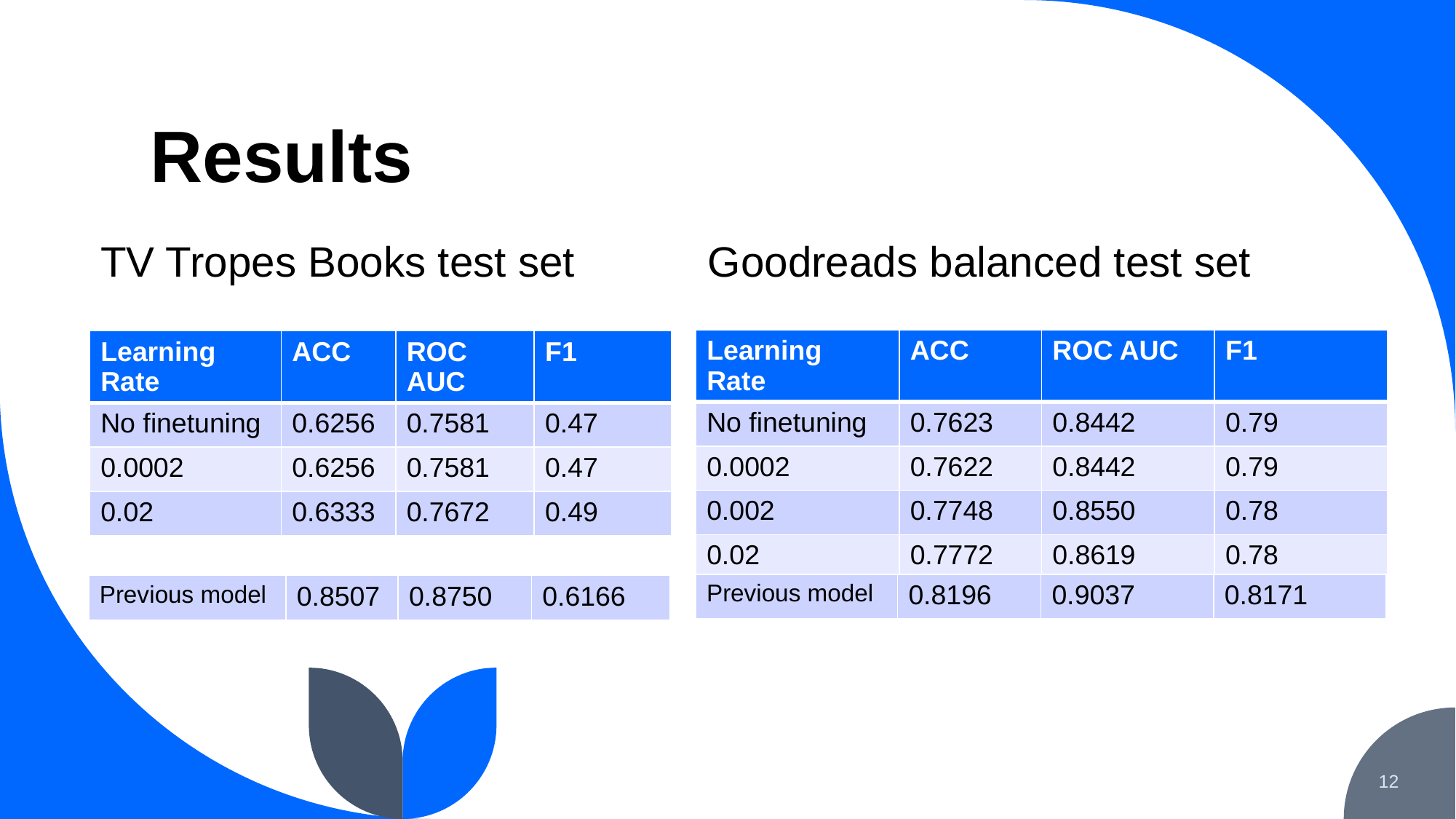

# Results
TV Tropes Books test set
Goodreads balanced test set
| Learning Rate | ACC | ROC AUC | F1 |
| --- | --- | --- | --- |
| No finetuning | 0.7623 | 0.8442 | 0.79 |
| 0.0002 | 0.7622 | 0.8442 | 0.79 |
| 0.002 | 0.7748 | 0.8550 | 0.78 |
| 0.02 | 0.7772 | 0.8619 | 0.78 |
| Learning Rate | ACC | ROC AUC | F1 |
| --- | --- | --- | --- |
| No finetuning | 0.6256 | 0.7581 | 0.47 |
| 0.0002 | 0.6256 | 0.7581 | 0.47 |
| 0.02 | 0.6333 | 0.7672 | 0.49 |
| Previous model | 0.8196 | 0.9037 | 0.8171 |
| --- | --- | --- | --- |
| Previous model | 0.8507 | 0.8750 | 0.6166 |
| --- | --- | --- | --- |
12